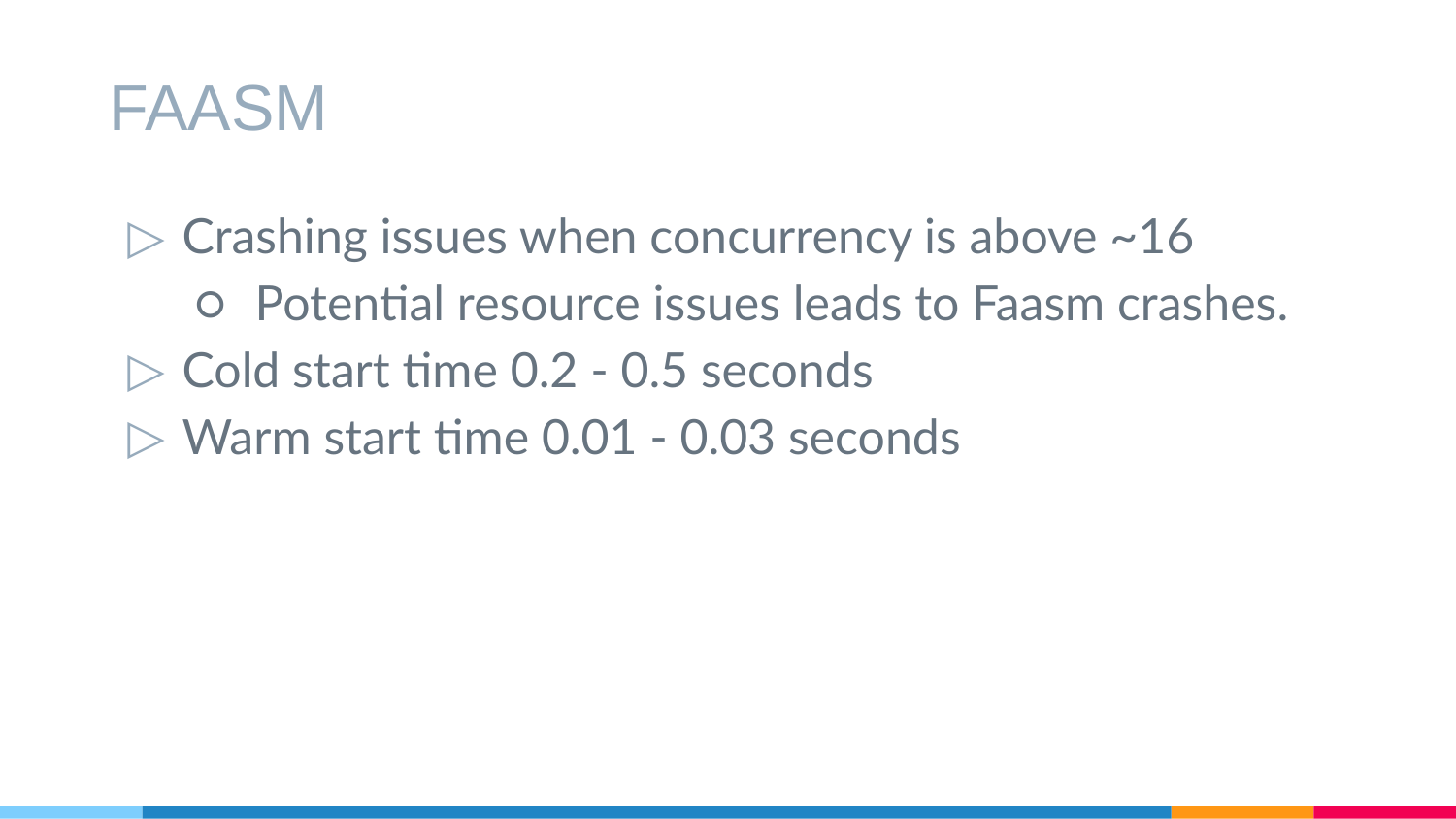

# FAASM
Crashing issues when concurrency is above ~16
Potential resource issues leads to Faasm crashes.
Cold start time 0.2 - 0.5 seconds
Warm start time 0.01 - 0.03 seconds